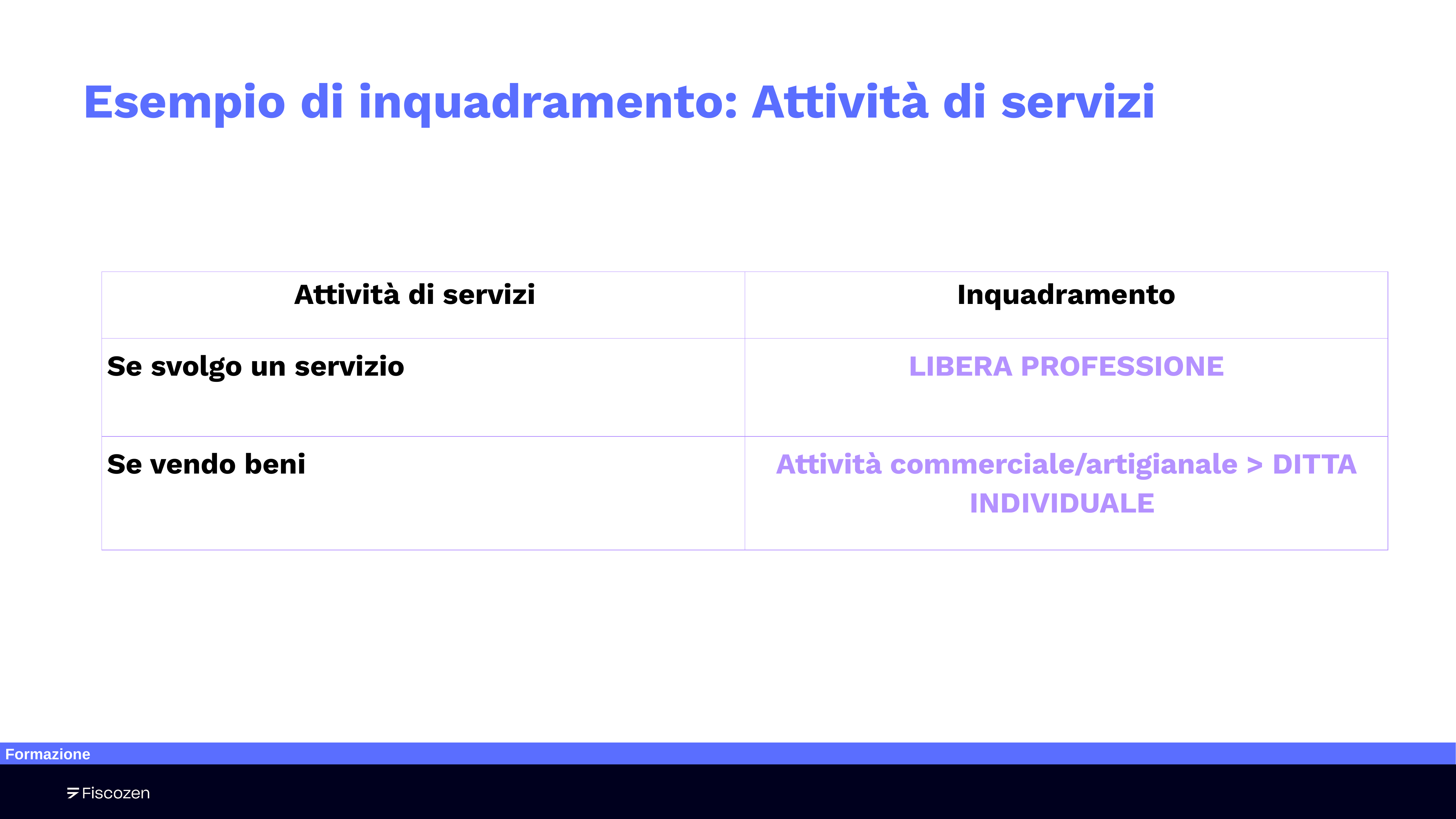

# Esempio di inquadramento: Attività di servizi
| Attività di servizi | Inquadramento |
| --- | --- |
| Se svolgo un servizio | LIBERA PROFESSIONE |
| Se vendo beni | Attività commerciale/artigianale > DITTA INDIVIDUALE |
Formazione